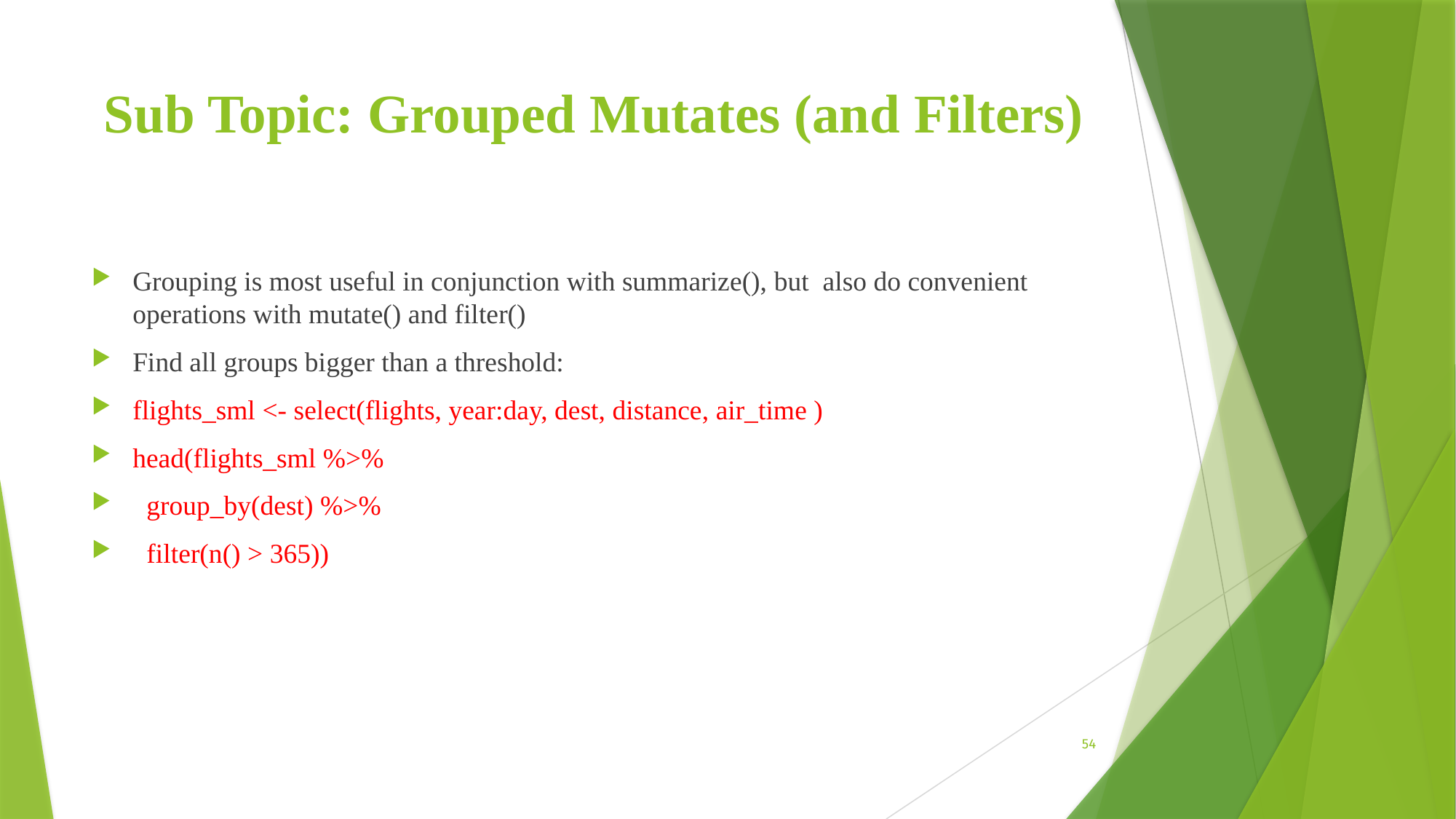

# Sub Topic: Grouped Mutates (and Filters)
Grouping is most useful in conjunction with summarize(), but  also do convenient operations with mutate() and filter()
Find all groups bigger than a threshold:
flights_sml <- select(flights, year:day, dest, distance, air_time )
head(flights_sml %>%
  group_by(dest) %>%
  filter(n() > 365))
54